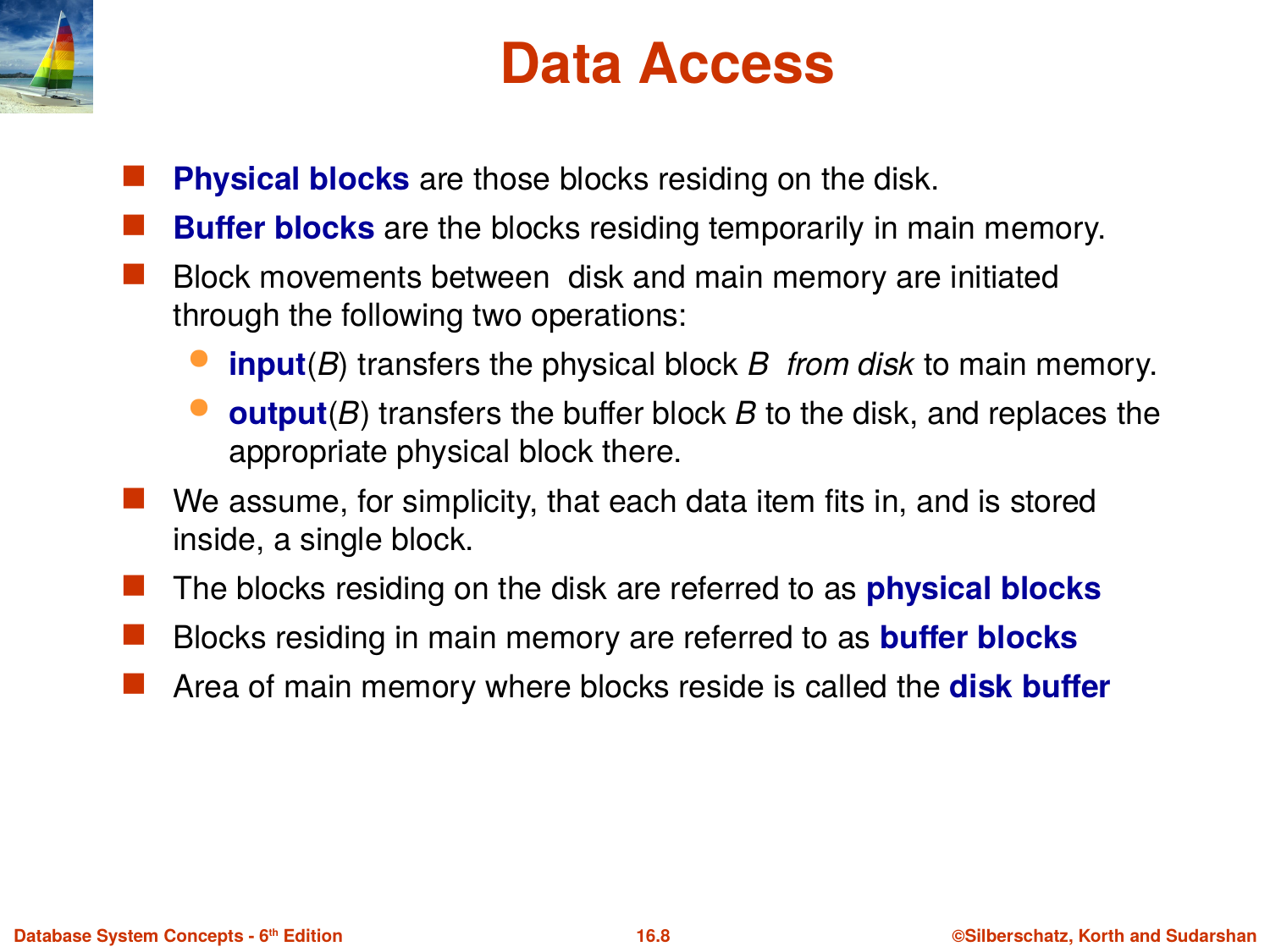

# Data Access
Physical blocks are those blocks residing on the disk.
Buffer blocks are the blocks residing temporarily in main memory.
Block movements between  disk and main memory are initiated through the following two operations:
input(B) transfers the physical block B  from disk to main memory.
output(B) transfers the buffer block B to the disk, and replaces the appropriate physical block there.
We assume, for simplicity, that each data item fits in, and is stored inside, a single block.
The blocks residing on the disk are referred to as physical blocks
Blocks residing in main memory are referred to as buffer blocks
Area of main memory where blocks reside is called the disk buffer